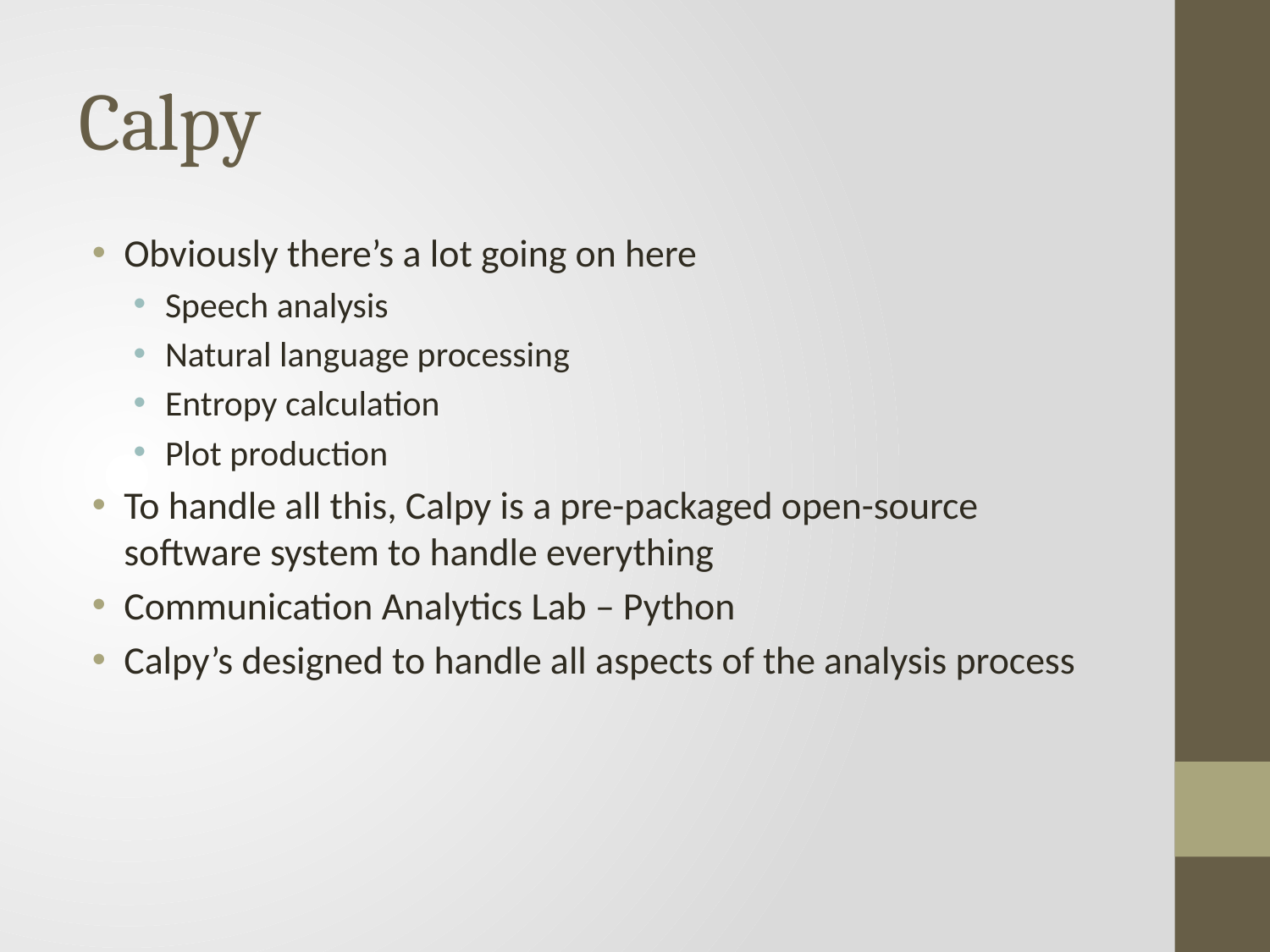

# Calpy
Obviously there’s a lot going on here
Speech analysis
Natural language processing
Entropy calculation
Plot production
To handle all this, Calpy is a pre-packaged open-source software system to handle everything
Communication Analytics Lab – Python
Calpy’s designed to handle all aspects of the analysis process